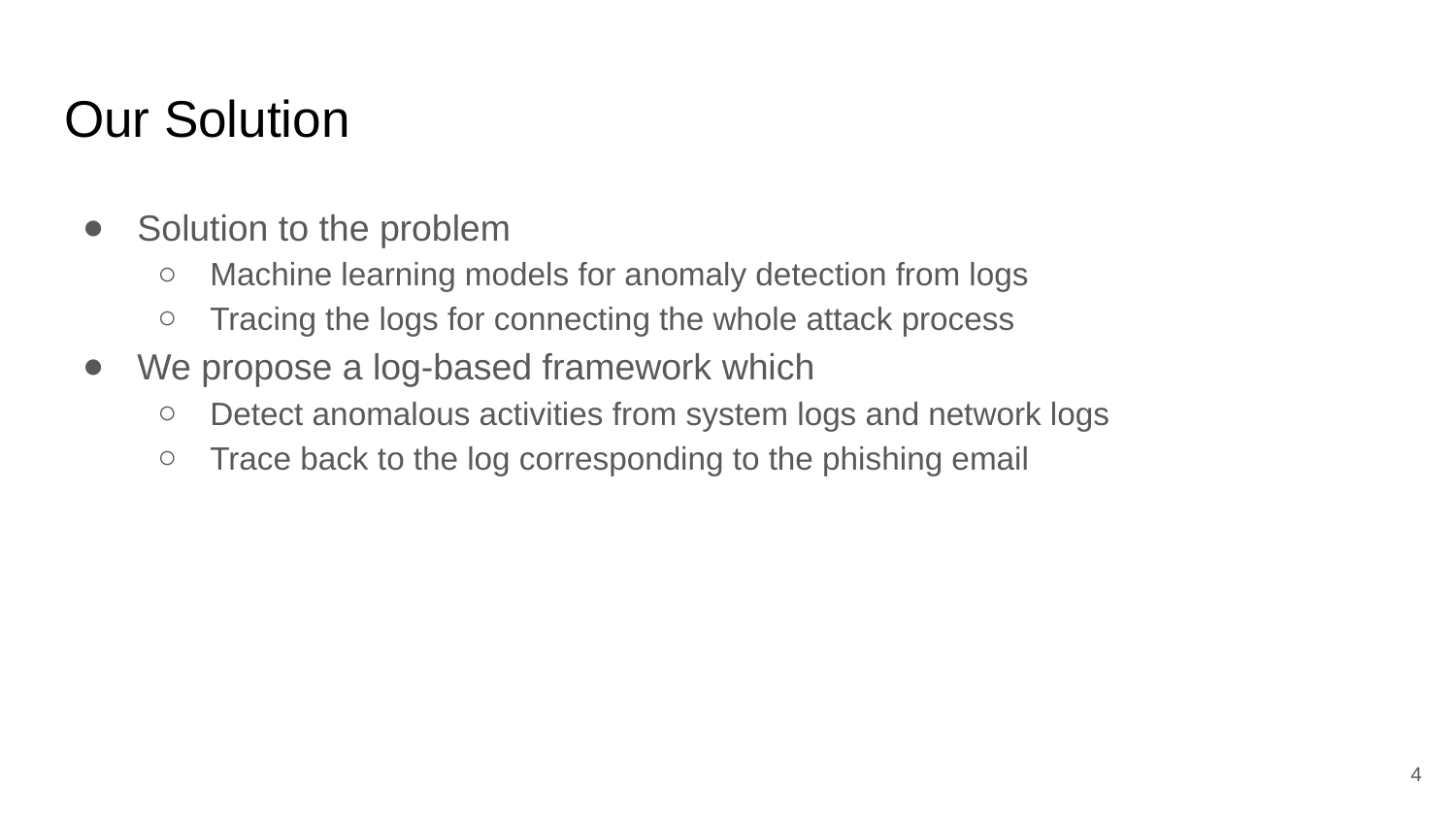

# Our Solution
Solution to the problem
Machine learning models for anomaly detection from logs
Tracing the logs for connecting the whole attack process
We propose a log-based framework which
Detect anomalous activities from system logs and network logs
Trace back to the log corresponding to the phishing email
4